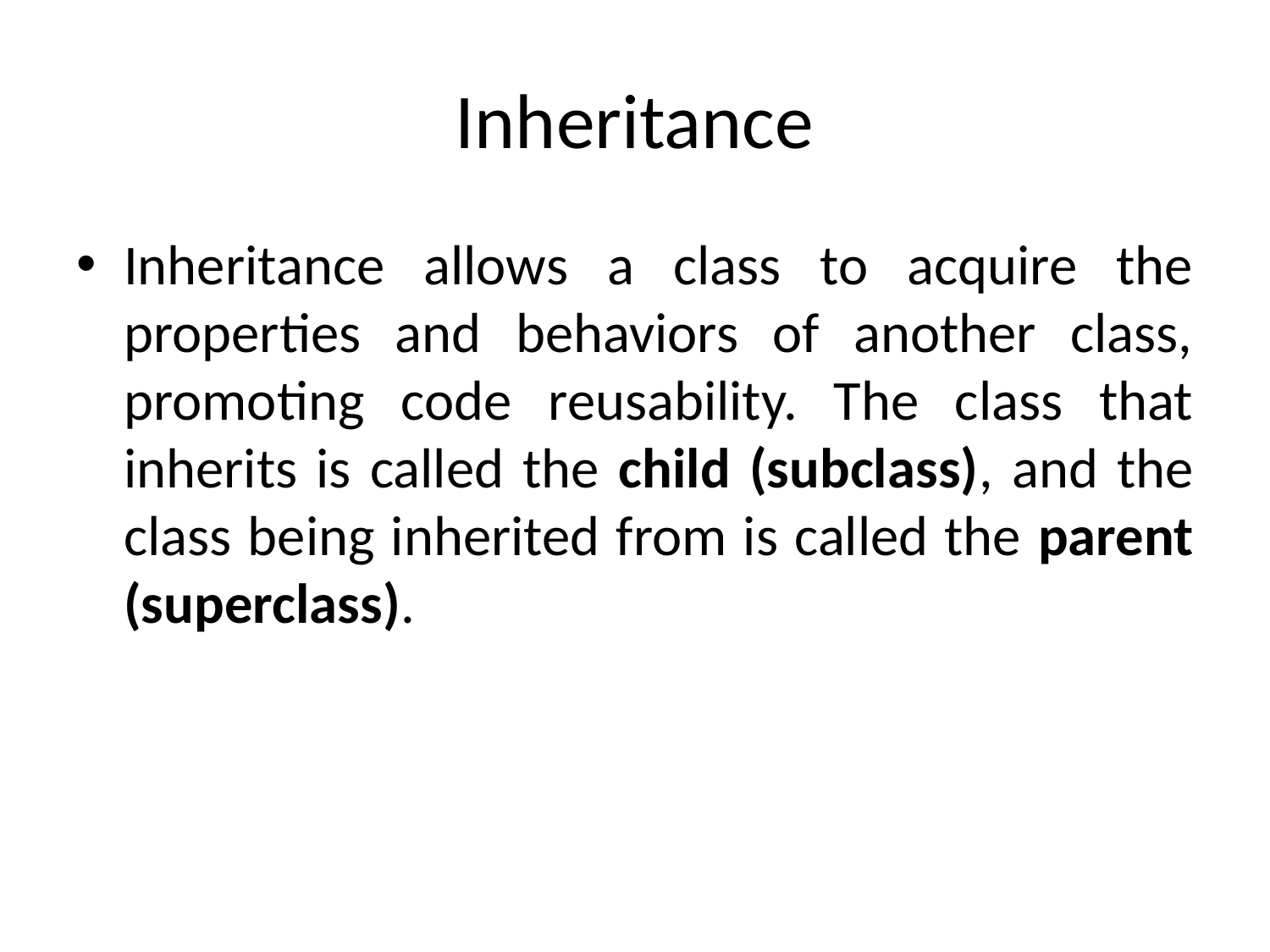

# Inheritance
Inheritance allows a class to acquire the properties and behaviors of another class, promoting code reusability. The class that inherits is called the child (subclass), and the class being inherited from is called the parent (superclass).